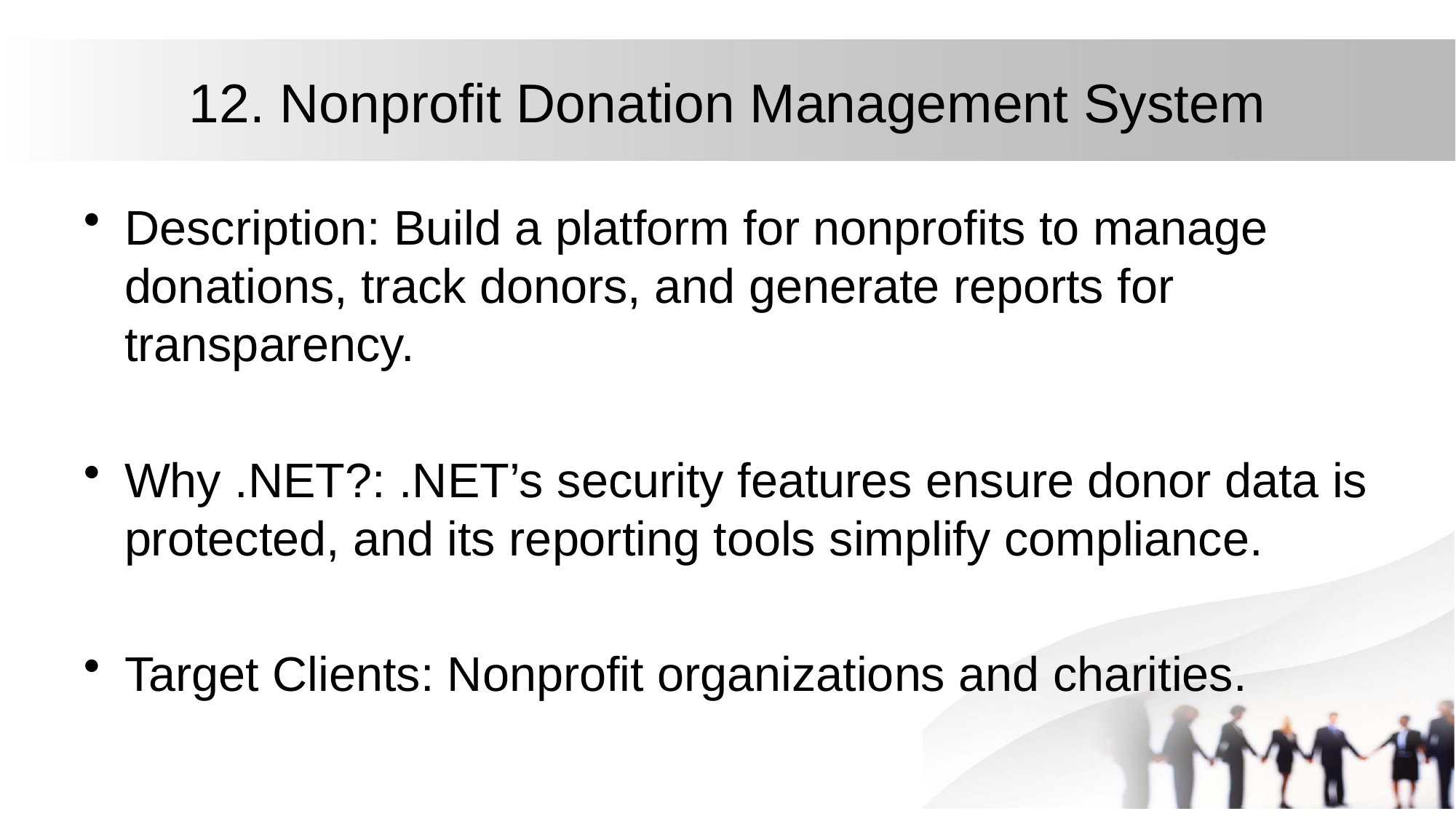

# 12. Nonprofit Donation Management System
Description: Build a platform for nonprofits to manage donations, track donors, and generate reports for transparency.

Why .NET?: .NET’s security features ensure donor data is protected, and its reporting tools simplify compliance.

Target Clients: Nonprofit organizations and charities.